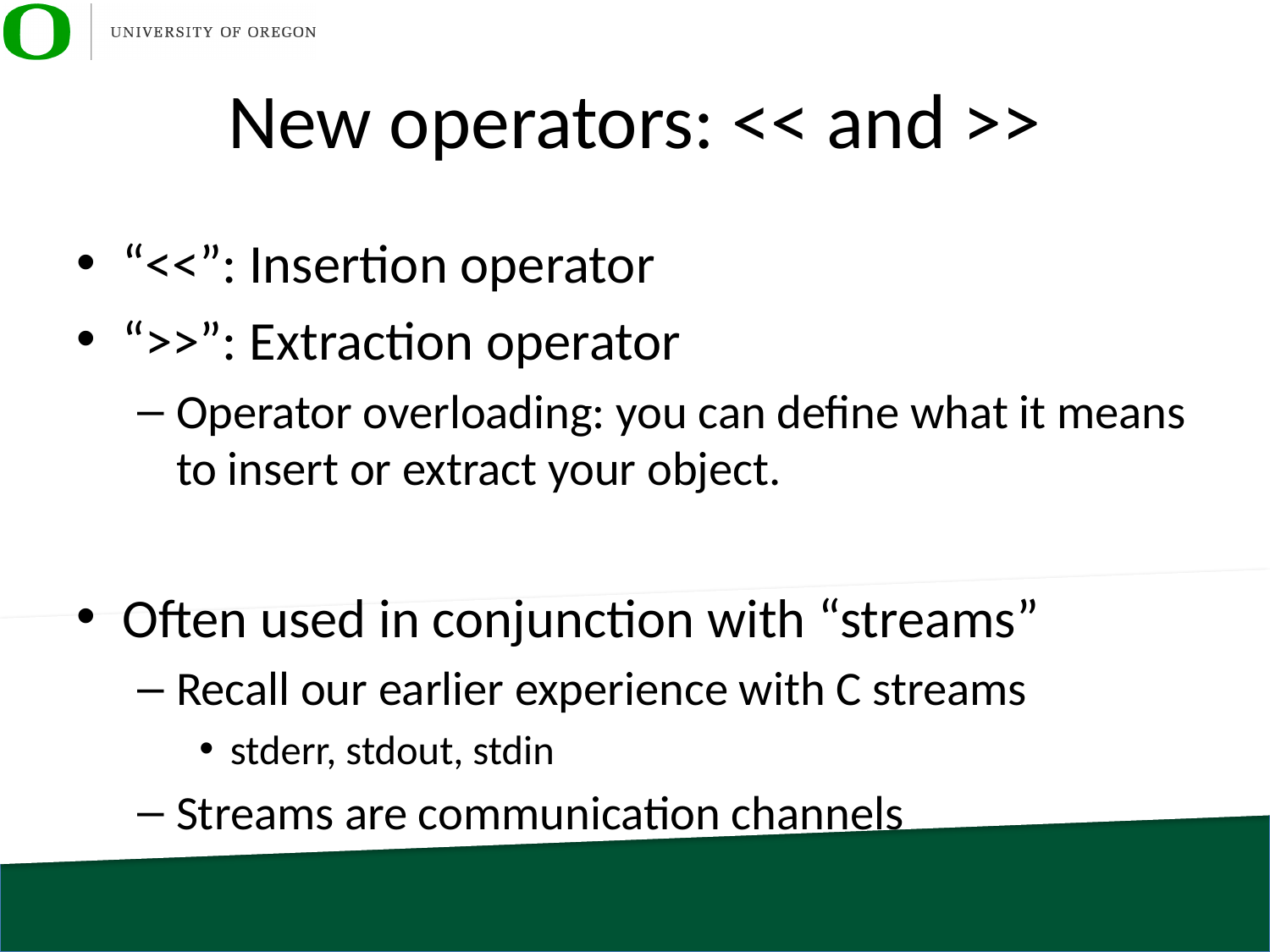

# New operators: << and >>
“<<”: Insertion operator
“>>”: Extraction operator
Operator overloading: you can define what it means to insert or extract your object.

Often used in conjunction with “streams”
Recall our earlier experience with C streams
stderr, stdout, stdin
Streams are communication channels